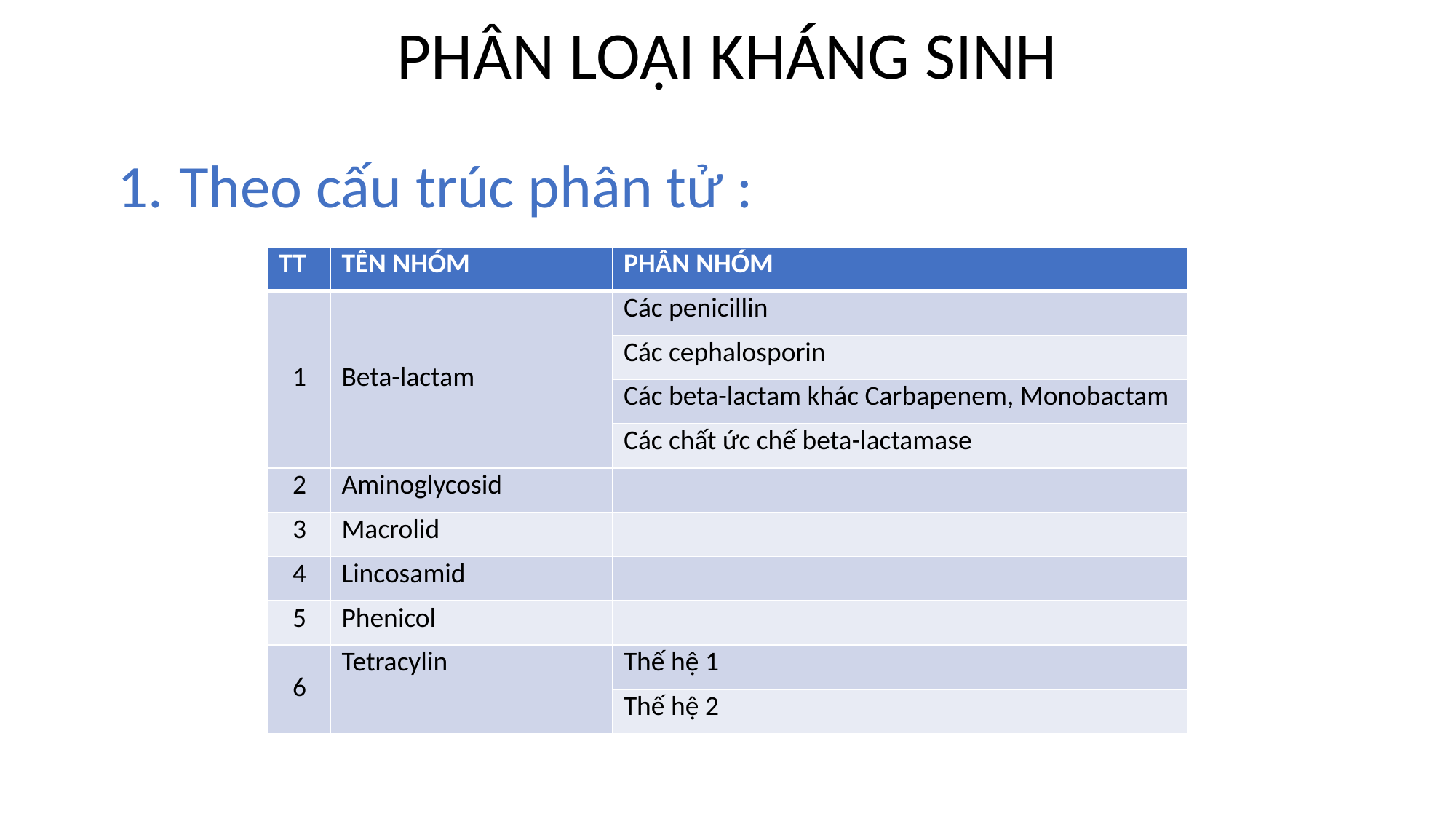

# PHÂN LOẠI KHÁNG SINH
Theo cấu trúc phân tử :
| TT | TÊN NHÓM | PHÂN NHÓM |
| --- | --- | --- |
| 1 | Beta-lactam | Các penicillin |
|  |  | Các cephalosporin |
|  |  | Các beta-lactam khác Carbapenem, Monobactam |
|  |  | Các chất ức chế beta-lactamase |
| 2 | Aminoglycosid |  |
| 3 | Macrolid |  |
| 4 | Lincosamid |  |
| 5 | Phenicol |  |
| 6 | Tetracylin | Thế hệ 1 |
|  |  | Thế hệ 2 |